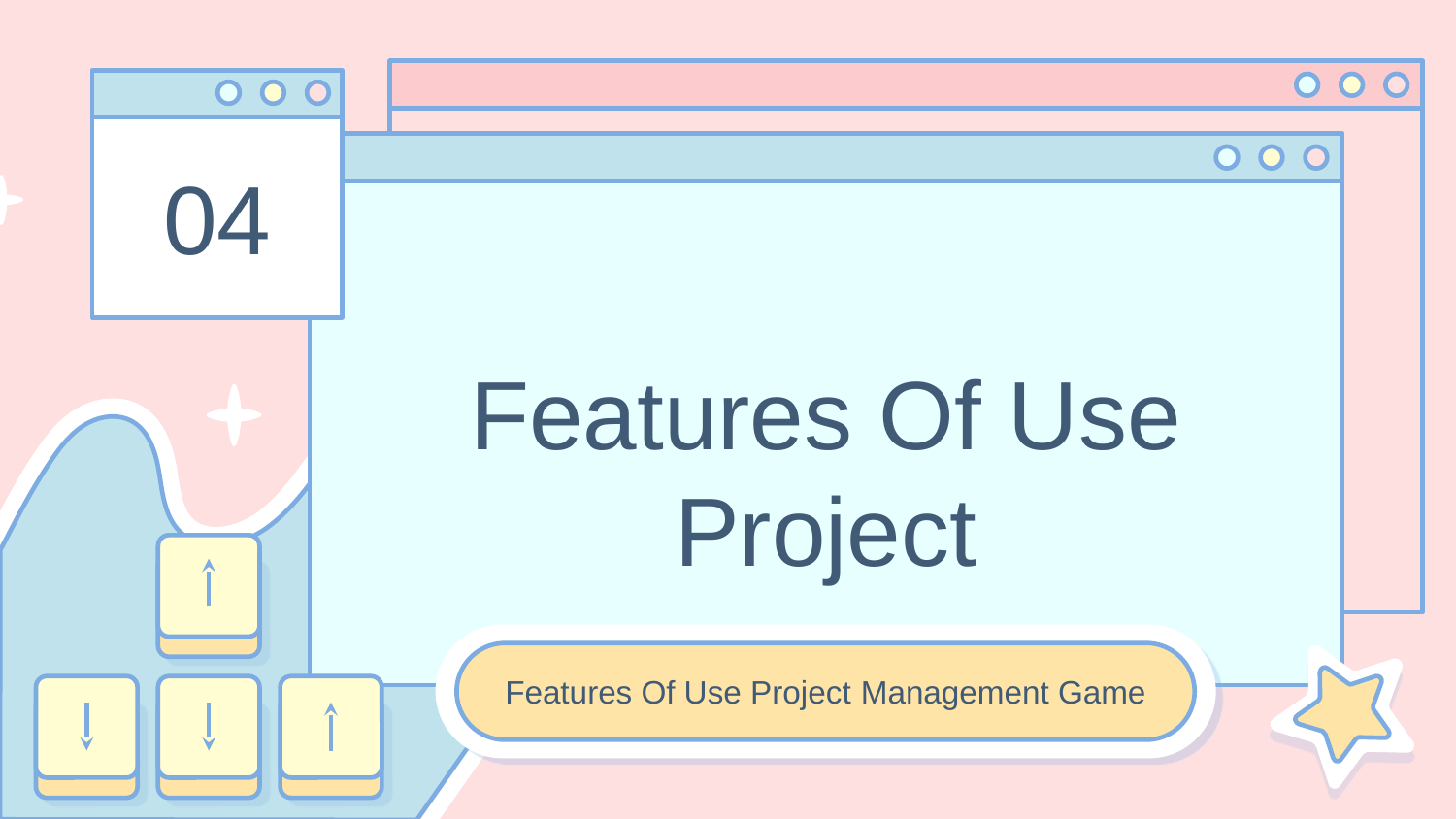

04
# Features Of Use Project

Features Of Use Project Management Game